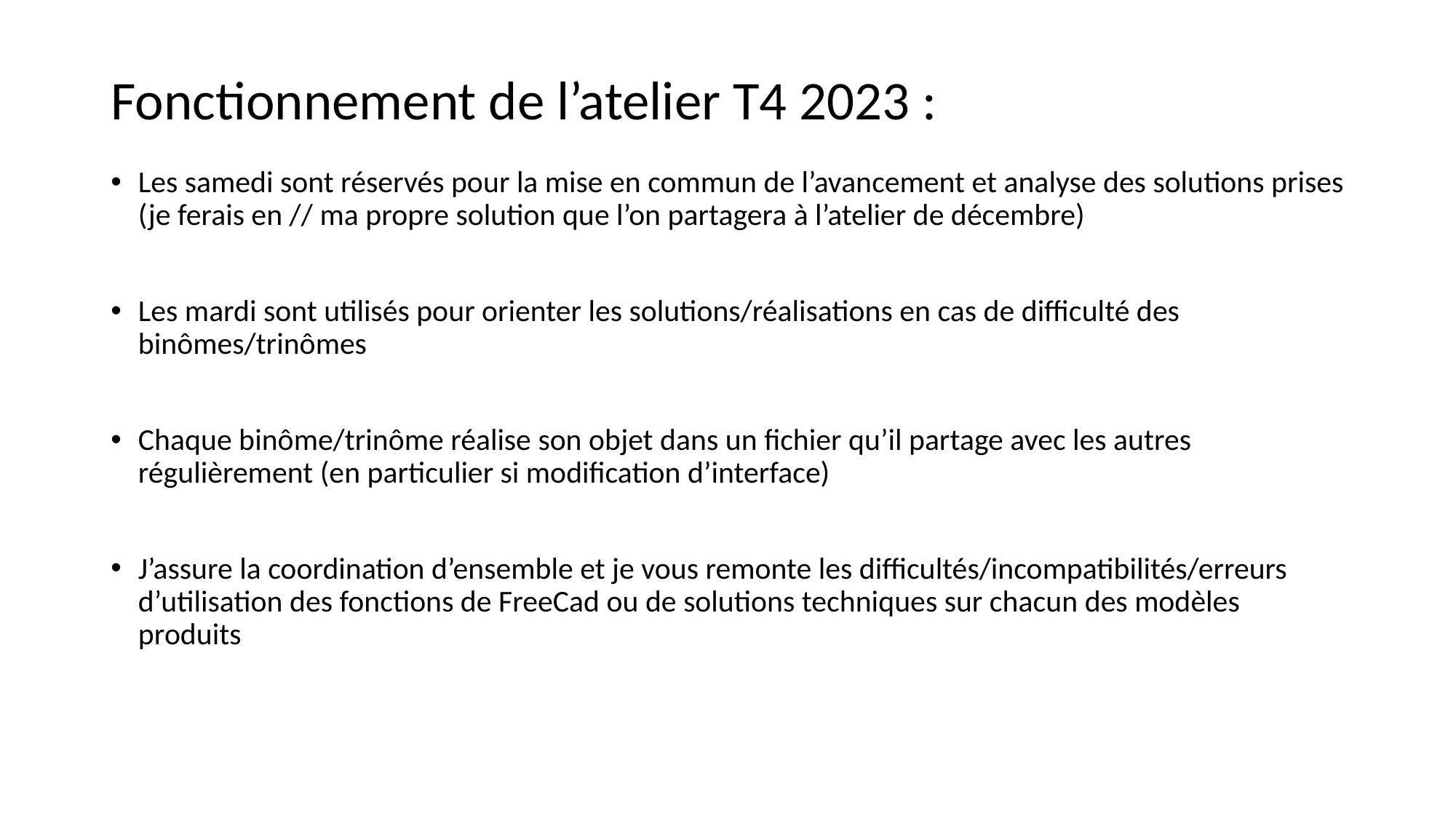

# Fonctionnement de l’atelier T4 2023 :
Les samedi sont réservés pour la mise en commun de l’avancement et analyse des solutions prises (je ferais en // ma propre solution que l’on partagera à l’atelier de décembre)

Les mardi sont utilisés pour orienter les solutions/réalisations en cas de difficulté des binômes/trinômes

Chaque binôme/trinôme réalise son objet dans un fichier qu’il partage avec les autres régulièrement (en particulier si modification d’interface)

J’assure la coordination d’ensemble et je vous remonte les difficultés/incompatibilités/erreurs d’utilisation des fonctions de FreeCad ou de solutions techniques sur chacun des modèles produits